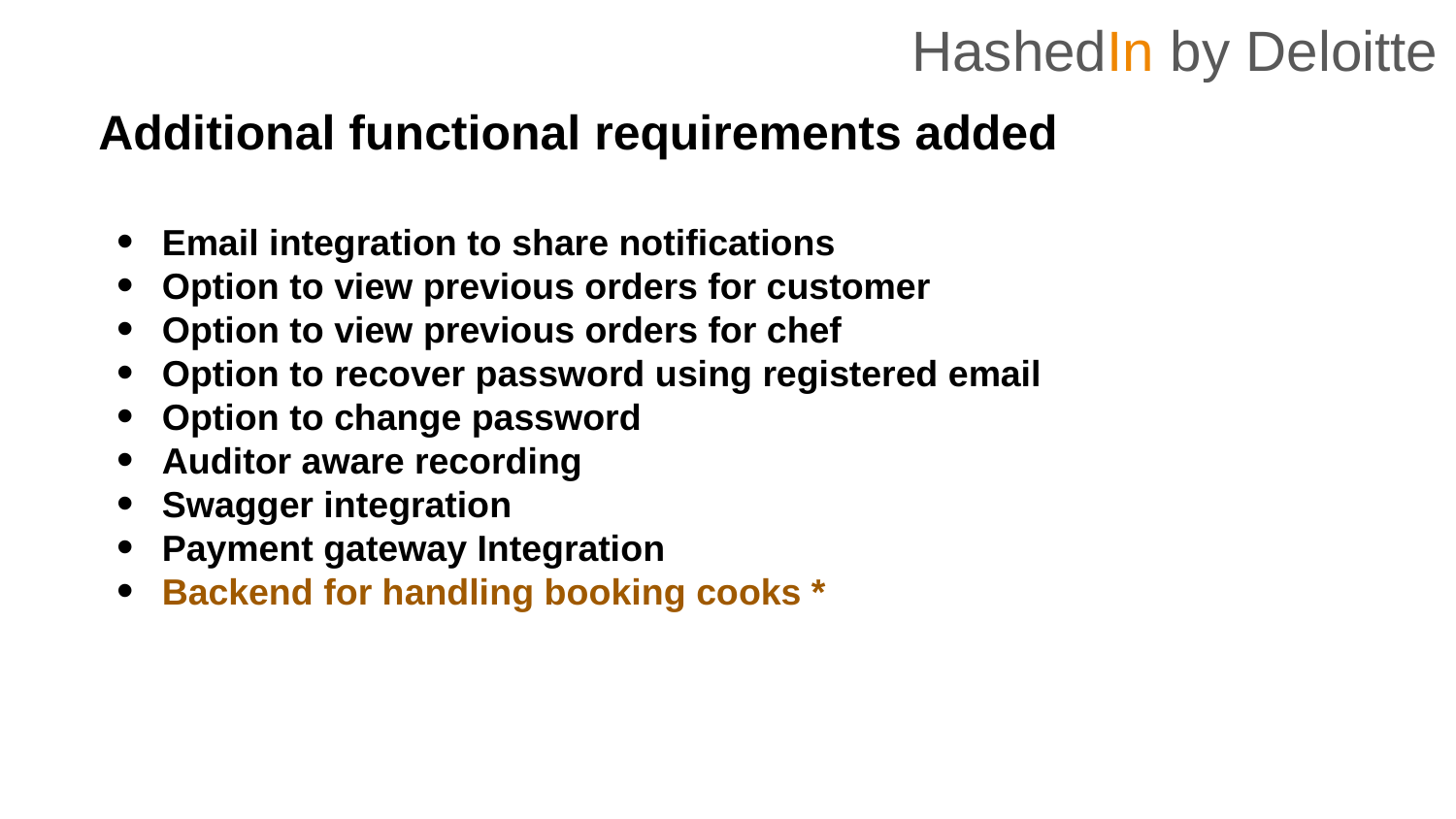

HashedIn by Deloitte
Additional functional requirements added
Email integration to share notifications
Option to view previous orders for customer
Option to view previous orders for chef
Option to recover password using registered email
Option to change password
Auditor aware recording
Swagger integration
Payment gateway Integration
Backend for handling booking cooks *